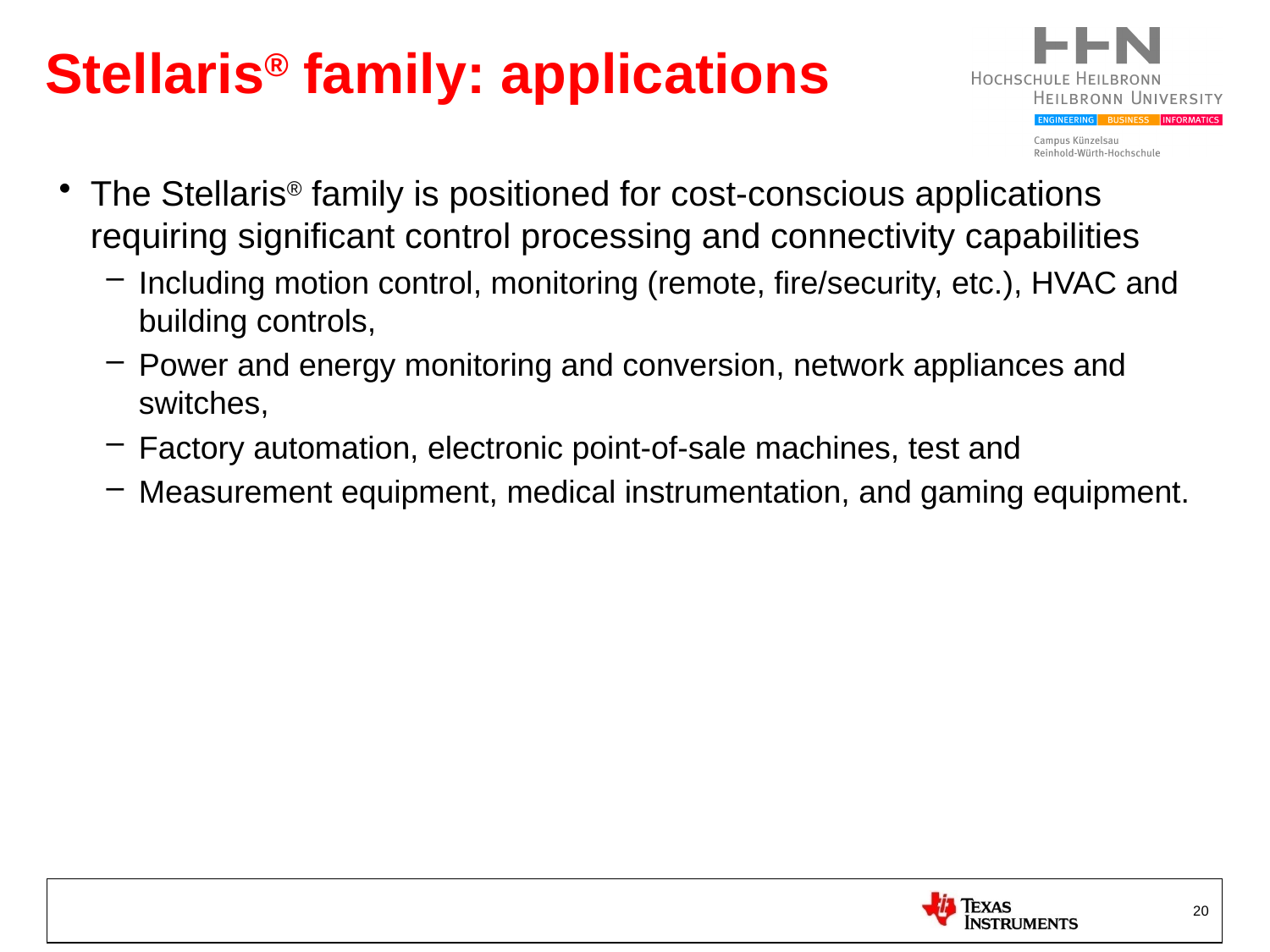

# Stellaris® family: applications
The Stellaris® family is positioned for cost-conscious applications requiring significant control processing and connectivity capabilities
Including motion control, monitoring (remote, fire/security, etc.), HVAC and building controls,
Power and energy monitoring and conversion, network appliances and switches,
Factory automation, electronic point-of-sale machines, test and
Measurement equipment, medical instrumentation, and gaming equipment.

20